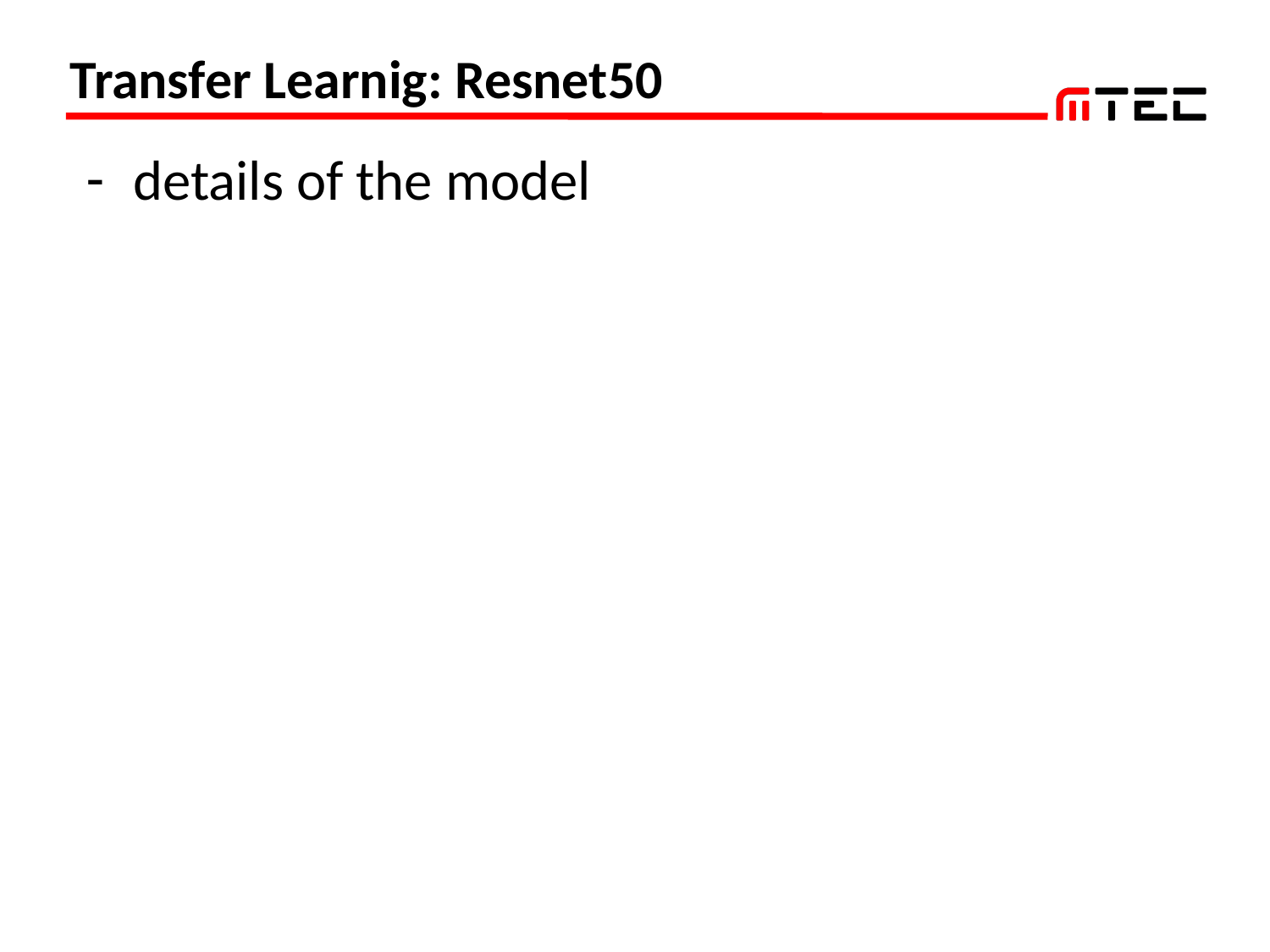

# Transfer Learnig: Resnet50
details of the model